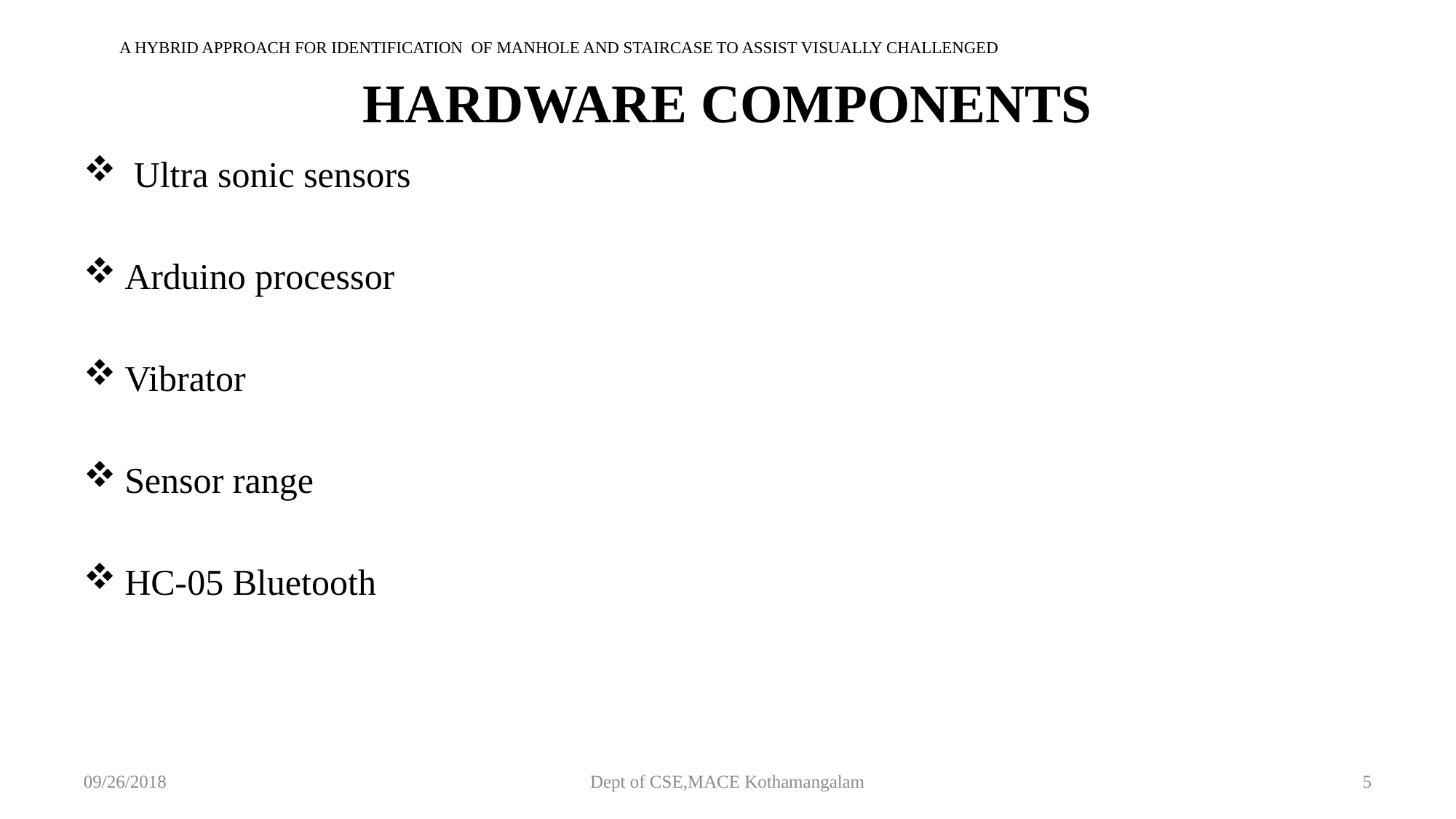

A HYBRID APPROACH FOR IDENTIFICATION  OF MANHOLE AND STAIRCASE TO ASSIST VISUALLY CHALLENGED

# HARDWARE COMPONENTS
 Ultra sonic sensors

Arduino processor

Vibrator

Sensor range

HC-05 Bluetooth

09/26/2018
Dept of CSE,MACE Kothamangalam
5